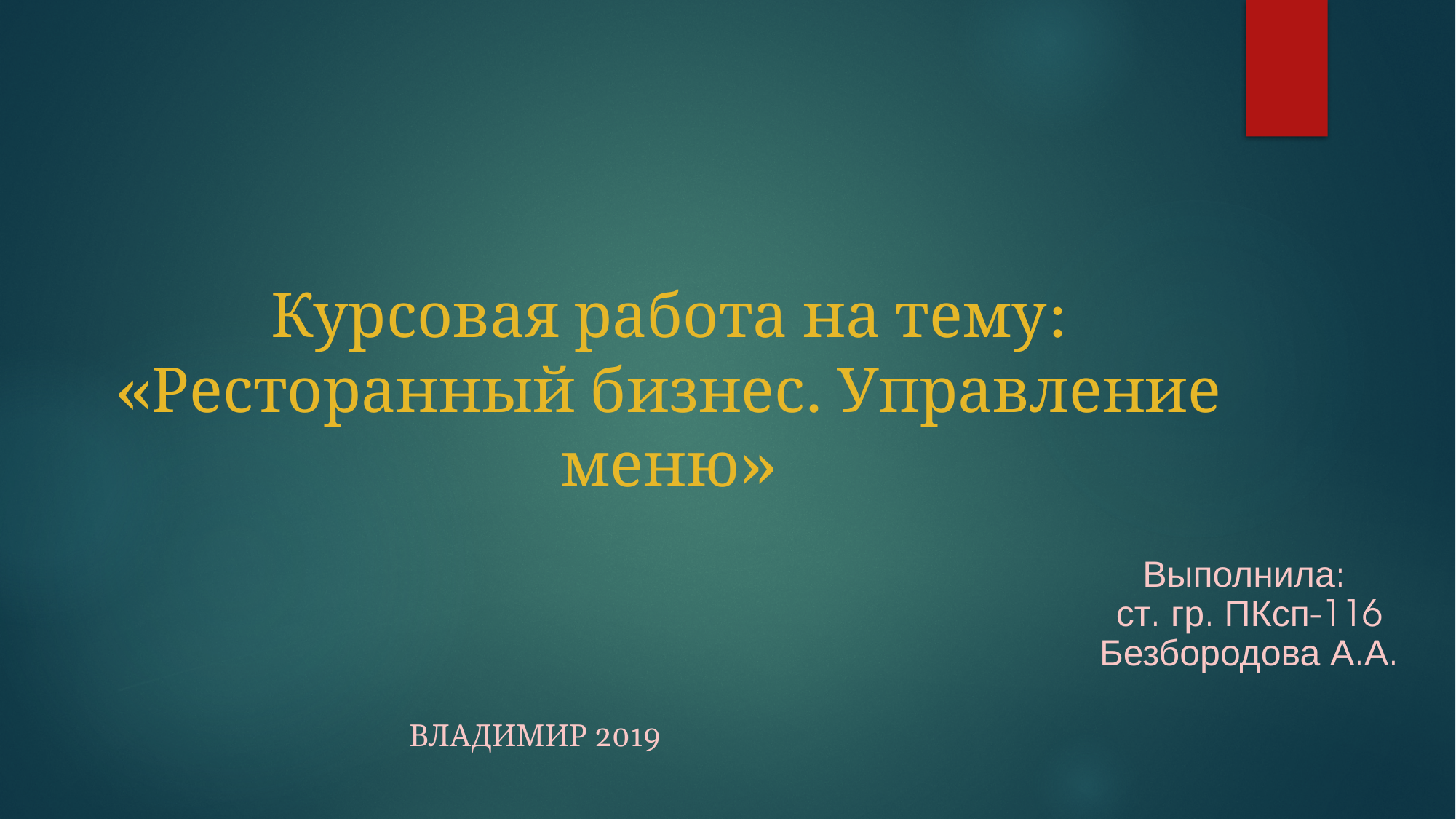

# Курсовая работа на тему: «Ресторанный бизнес. Управление меню»
Выполнила:
ст. гр. ПКсп-116
Безбородова А.А.
Владимир 2019